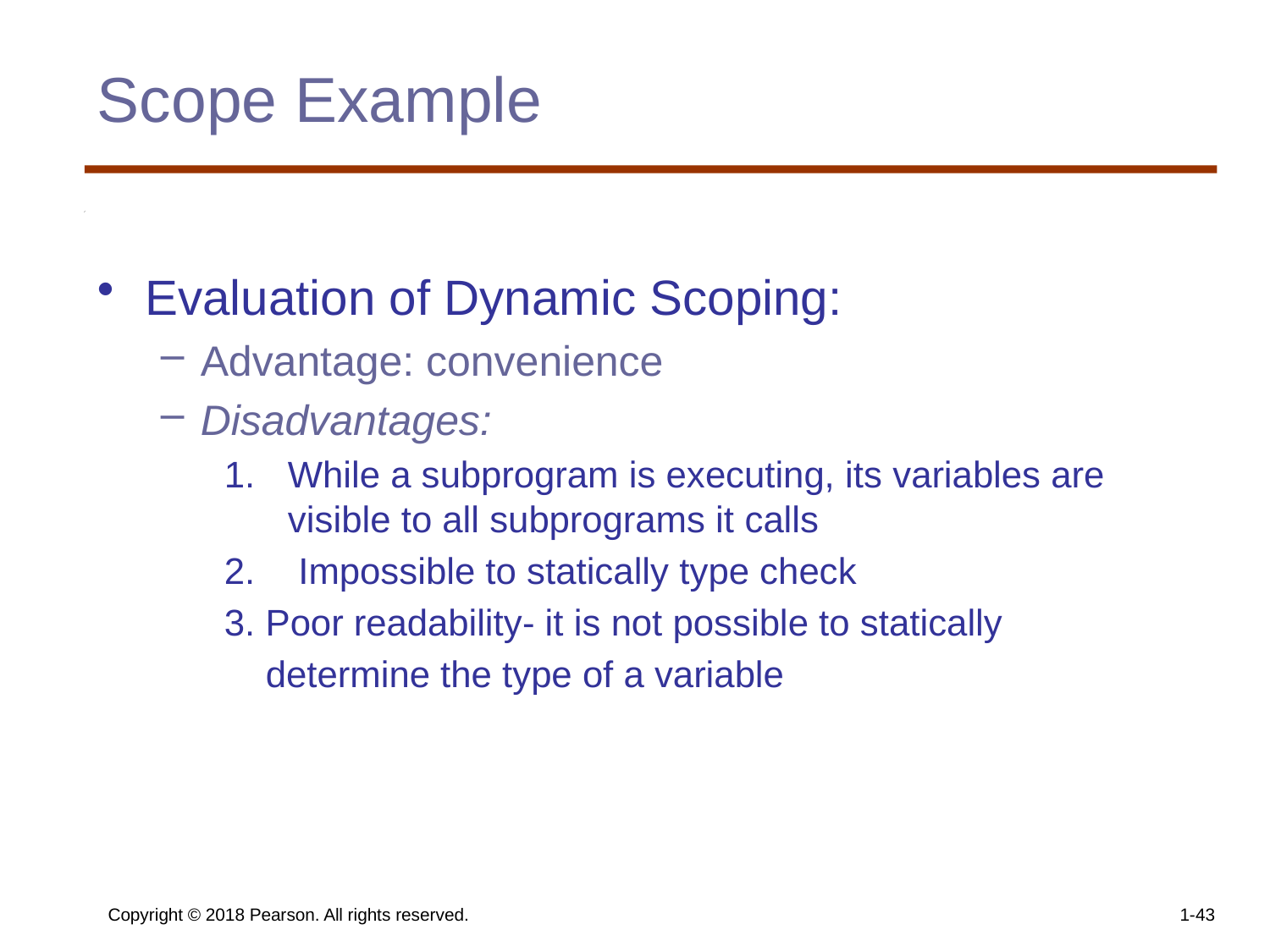

# Scope Example

Evaluation of Dynamic Scoping:
Advantage: convenience
Disadvantages:
While a subprogram is executing, its variables are visible to all subprograms it calls
 Impossible to statically type check
3. Poor readability- it is not possible to statically
    determine the type of a variable
Copyright © 2018 Pearson. All rights reserved.
1-43